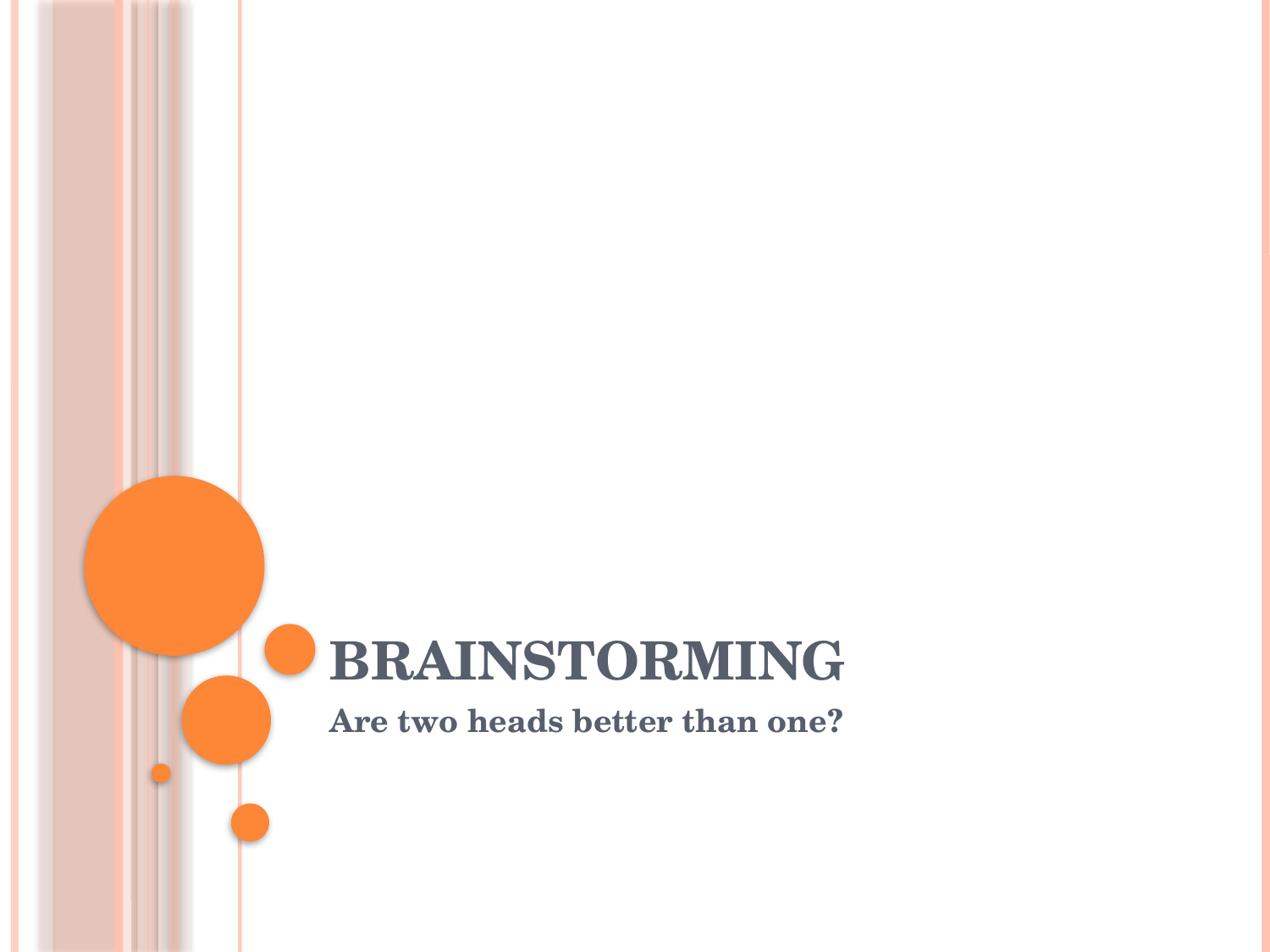

# Brainstorming
Are two heads better than one?